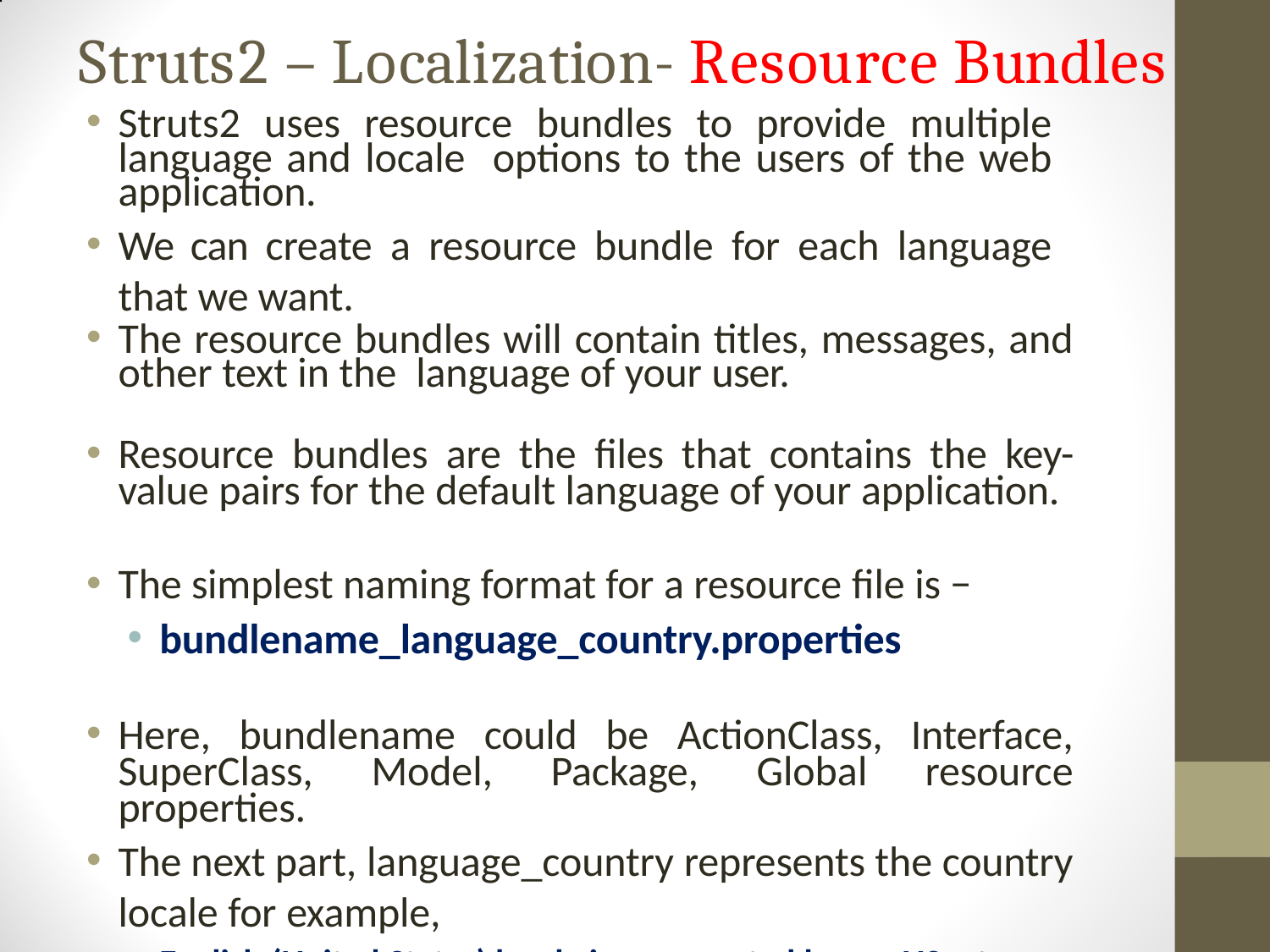

# Struts2 – Localization- Resource Bundles
Struts2 uses resource bundles to provide multiple language and locale  options to the users of the web application.
We can create a resource bundle for each language that we want.
The resource bundles will contain titles, messages, and other text in the  language of your user.

Resource bundles are the files that contains the key-value pairs for the default language of your application.

The simplest naming format for a resource file is −
bundlename_language_country.properties

Here, bundlename could be ActionClass, Interface, SuperClass, Model, Package, Global resource properties.
The next part, language_country represents the country locale for example,
English (United States) locale is represented by en_US, etc.